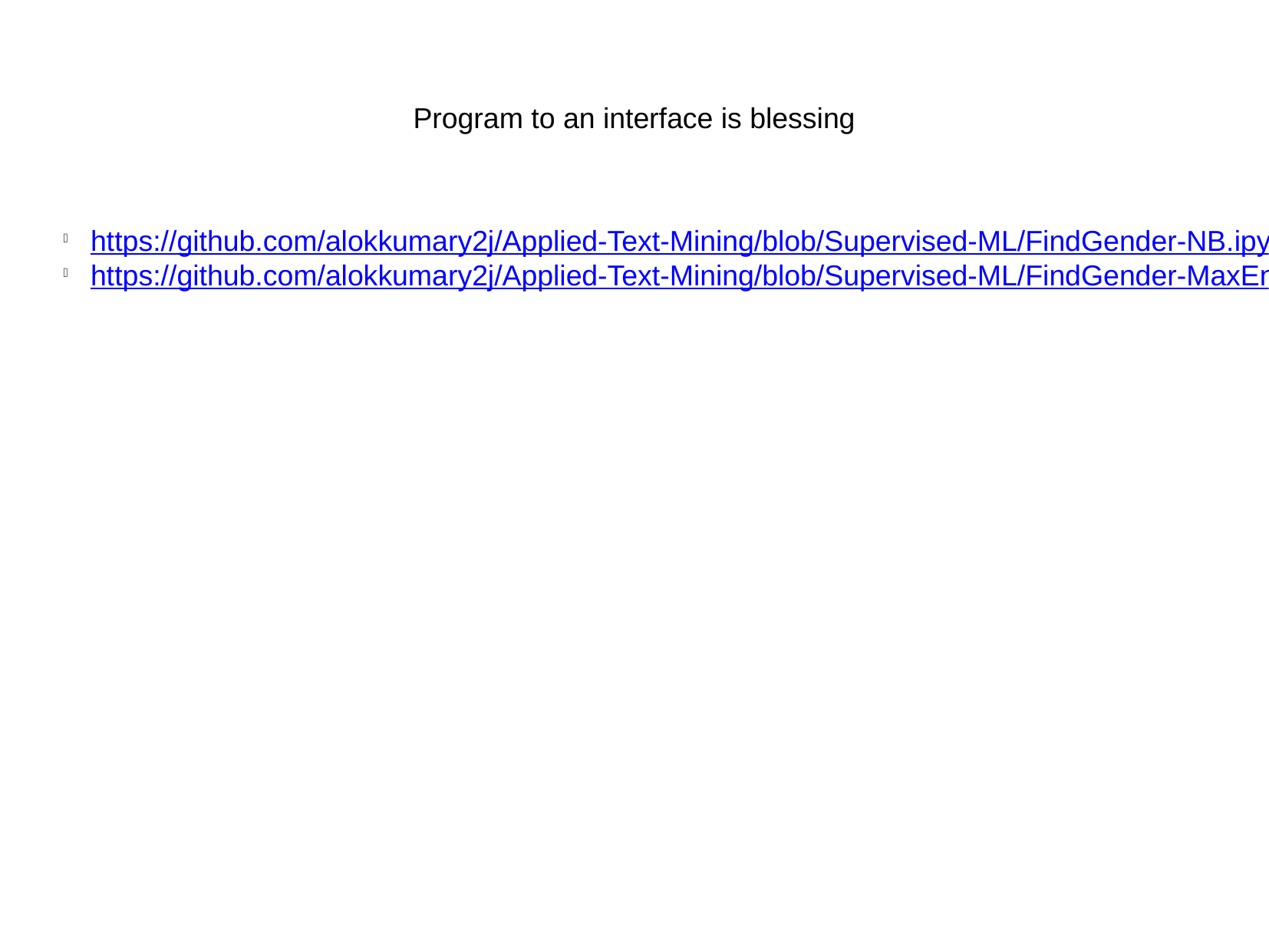

Program to an interface is blessing
https://github.com/alokkumary2j/Applied-Text-Mining/blob/Supervised-ML/FindGender-NB.ipynb
https://github.com/alokkumary2j/Applied-Text-Mining/blob/Supervised-ML/FindGender-MaxEnt.ipynb